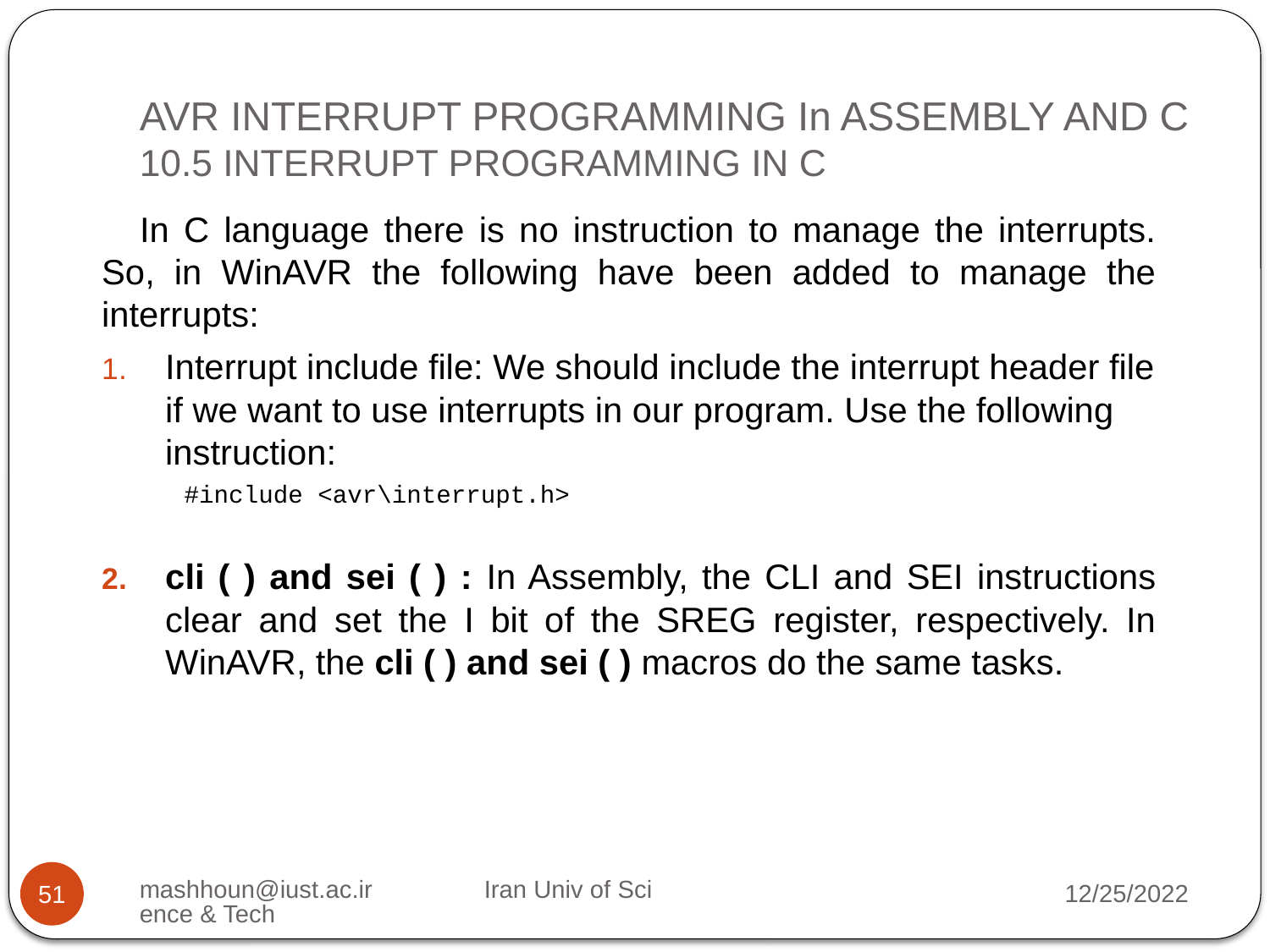

# AVR INTERRUPT PROGRAMMING In ASSEMBLY AND C 10.5 INTERRUPT PROGRAMMING IN C
In C language there is no instruction to manage the interrupts. So, in WinAVR the following have been added to manage the interrupts:
Interrupt include file: We should include the interrupt header file if we want to use interrupts in our program. Use the following instruction:
#include <avr\interrupt.h>

cli ( ) and sei ( ) : In Assembly, the CLI and SEI instructions clear and set the I bit of the SREG register, respectively. In WinAVR, the cli ( ) and sei ( ) macros do the same tasks.

mashhoun@iust.ac.ir                Iran Univ of Science & Tech
12/25/2022
51